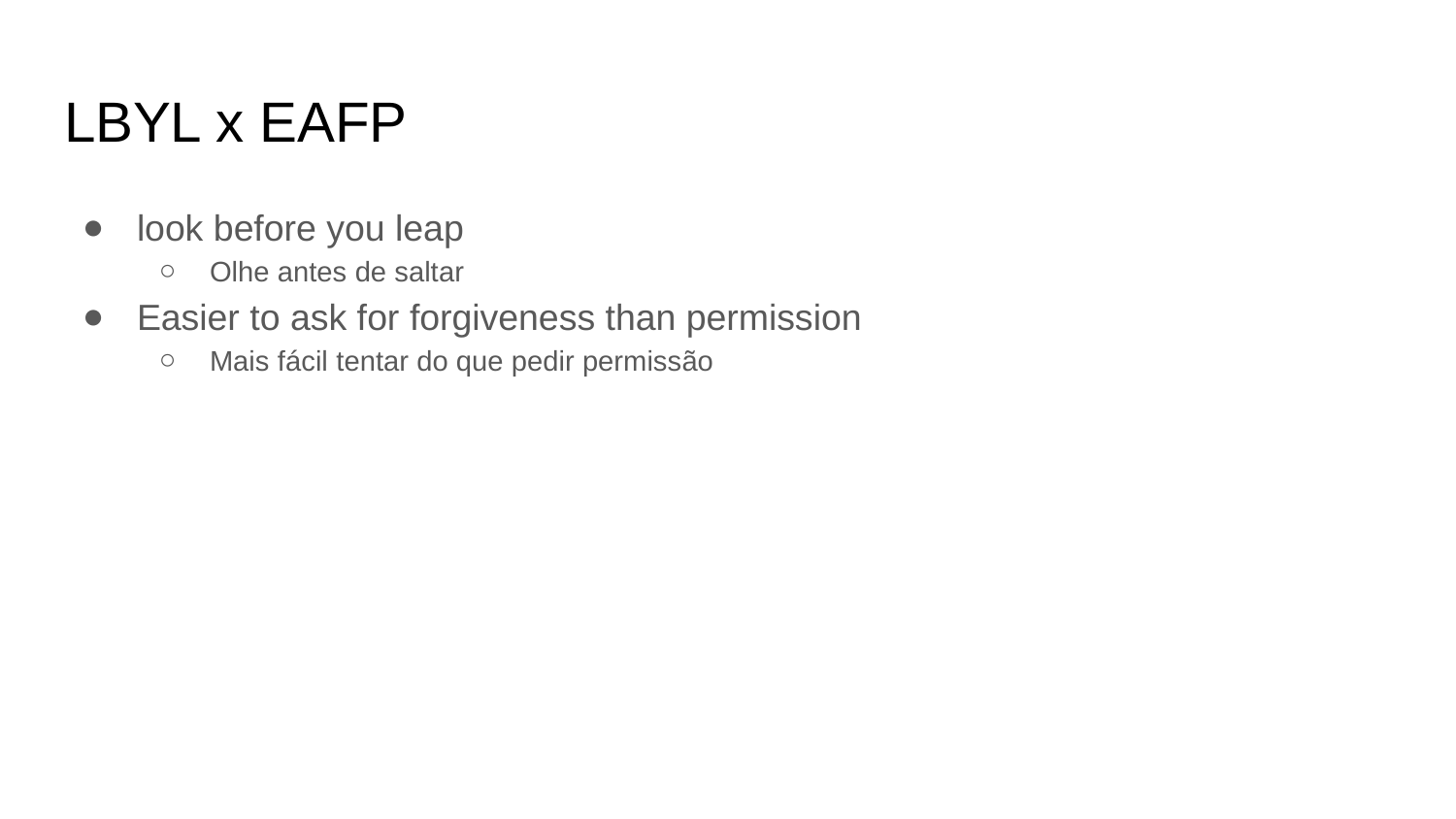

# LBYL x EAFP
look before you leap
Olhe antes de saltar
Easier to ask for forgiveness than permission
Mais fácil tentar do que pedir permissão